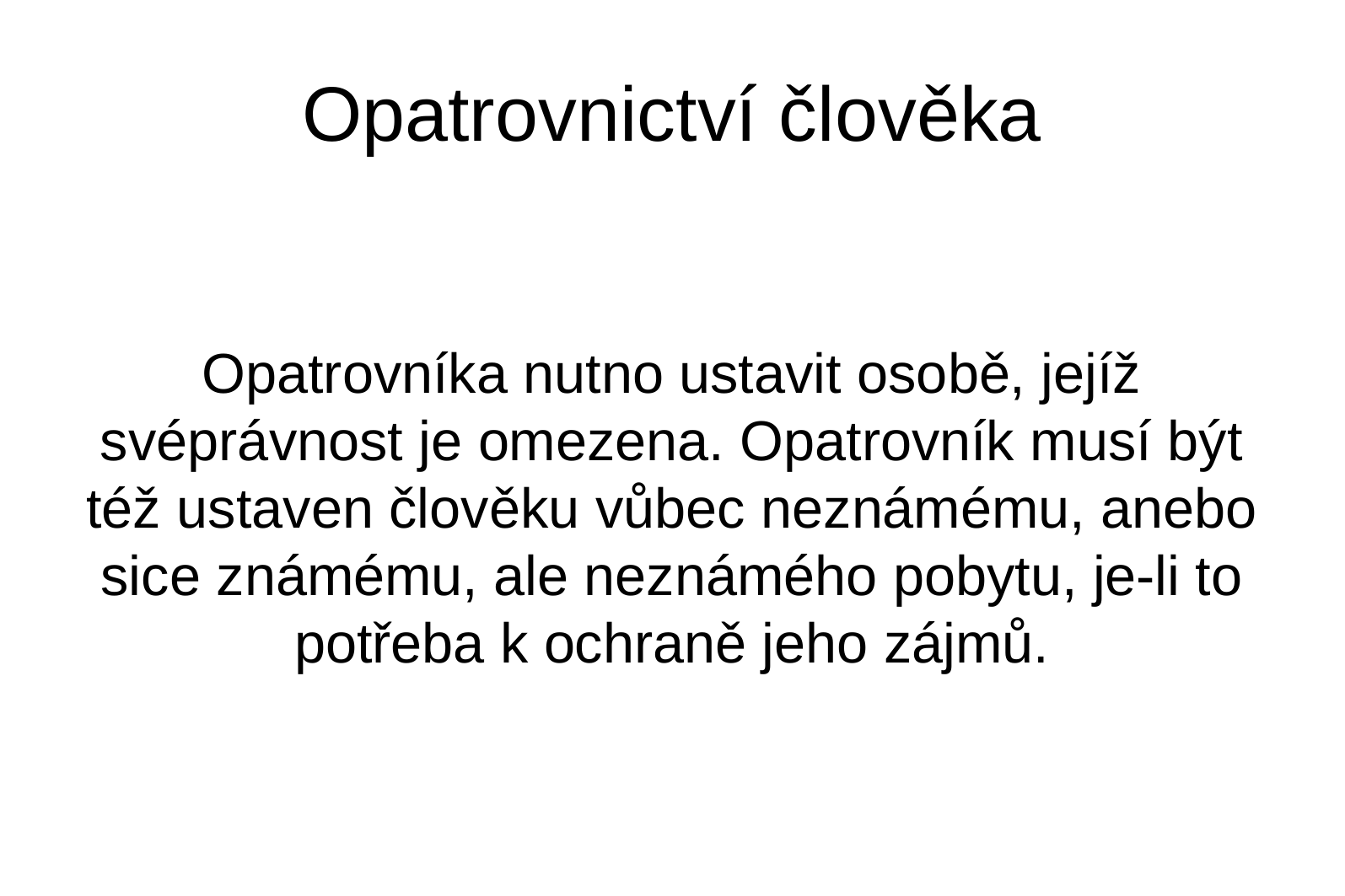

Opatrovnictví člověka
Opatrovníka nutno ustavit osobě, jejíž svéprávnost je omezena. Opatrovník musí být též ustaven člověku vůbec neznámému, anebo sice známému, ale neznámého pobytu, je-li to potřeba k ochraně jeho zájmů.